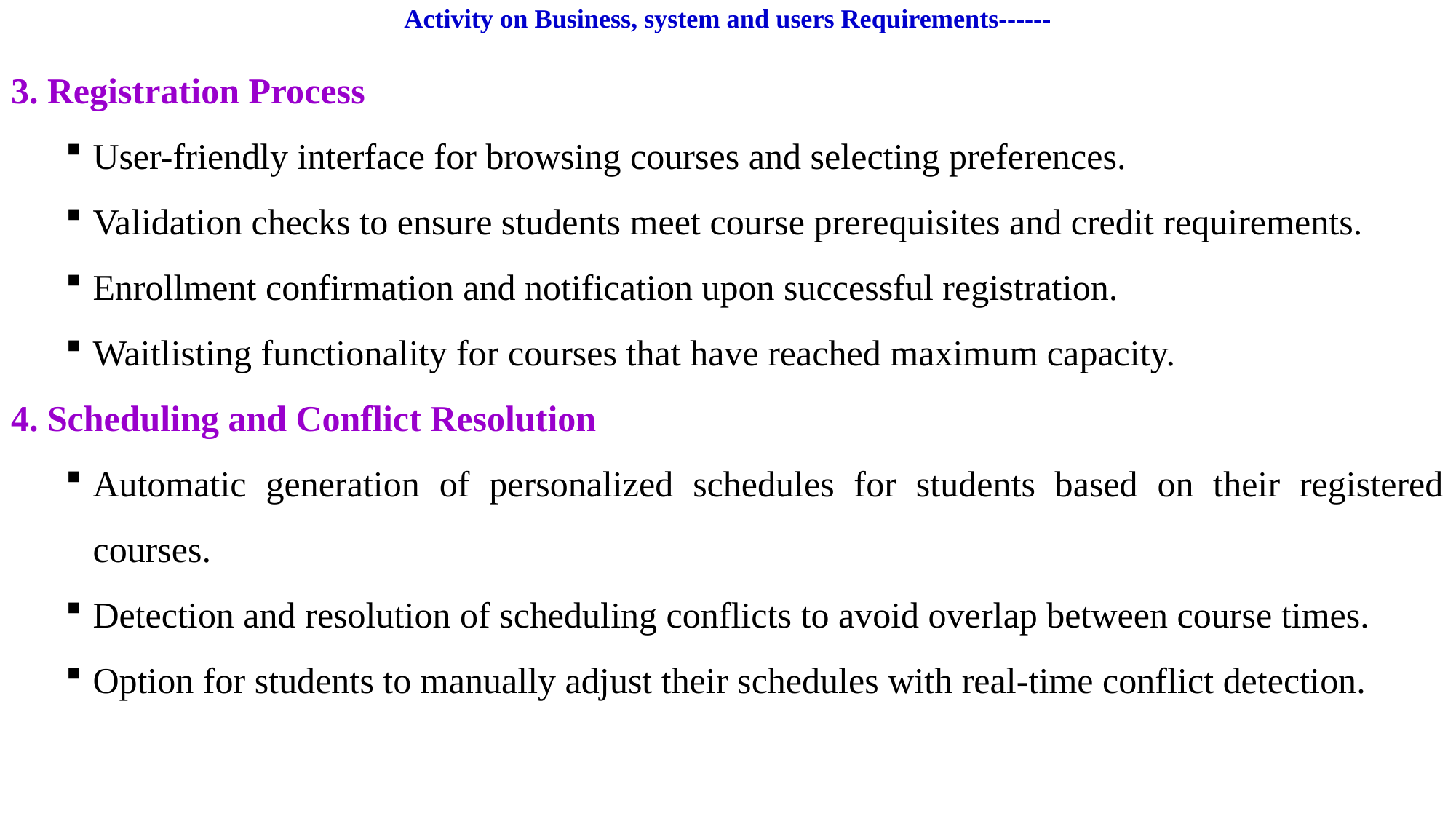

# Activity on Business, system and users Requirements------
3. Registration Process
User-friendly interface for browsing courses and selecting preferences.
Validation checks to ensure students meet course prerequisites and credit requirements.
Enrollment confirmation and notification upon successful registration.
Waitlisting functionality for courses that have reached maximum capacity.
4. Scheduling and Conflict Resolution
Automatic generation of personalized schedules for students based on their registered courses.
Detection and resolution of scheduling conflicts to avoid overlap between course times.
Option for students to manually adjust their schedules with real-time conflict detection.